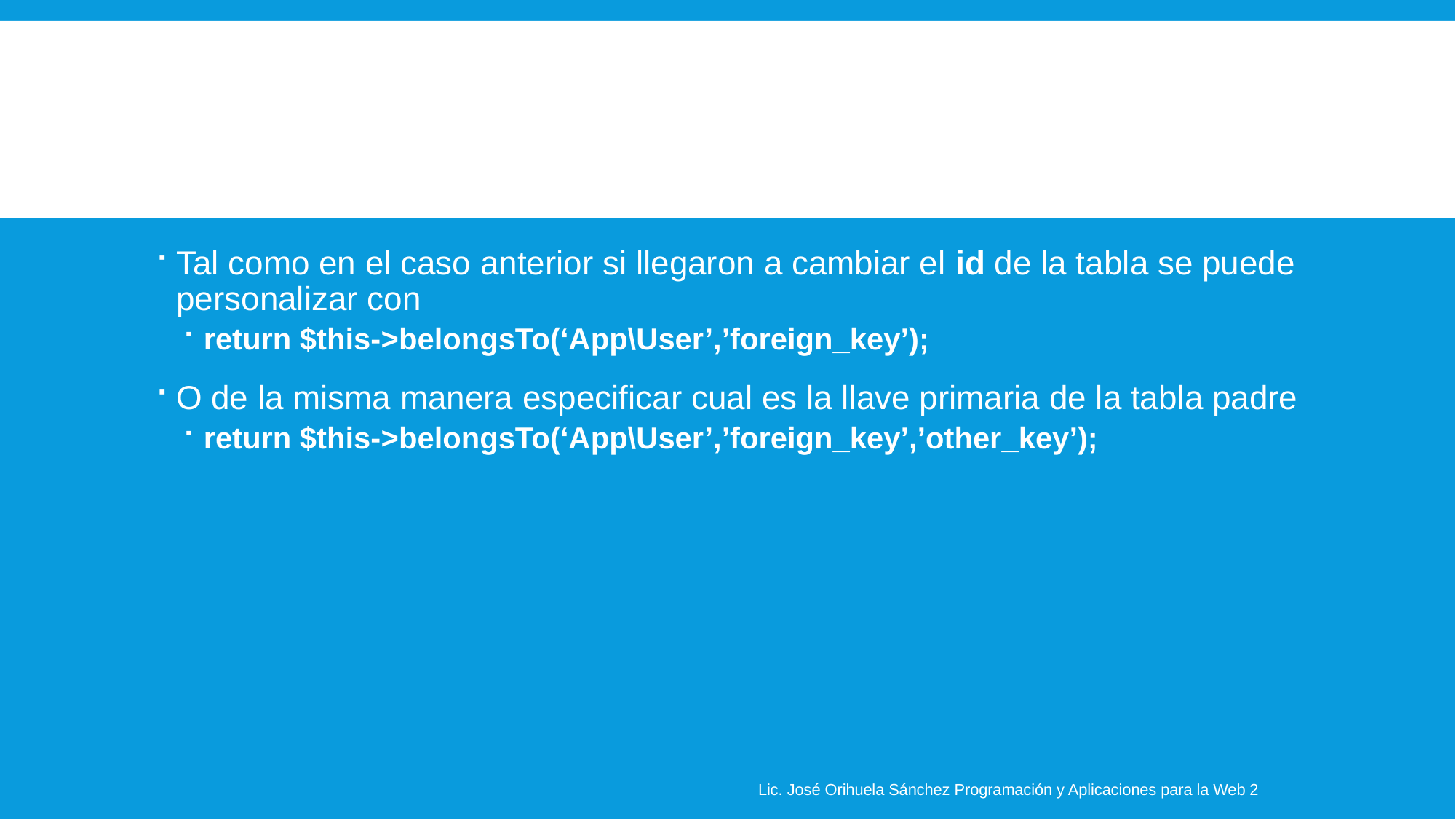

#
Tal como en el caso anterior si llegaron a cambiar el id de la tabla se puede personalizar con
return $this->belongsTo(‘App\User’,’foreign_key’);
O de la misma manera especificar cual es la llave primaria de la tabla padre
return $this->belongsTo(‘App\User’,’foreign_key’,’other_key’);

Lic. José Orihuela Sánchez Programación y Aplicaciones para la Web 2